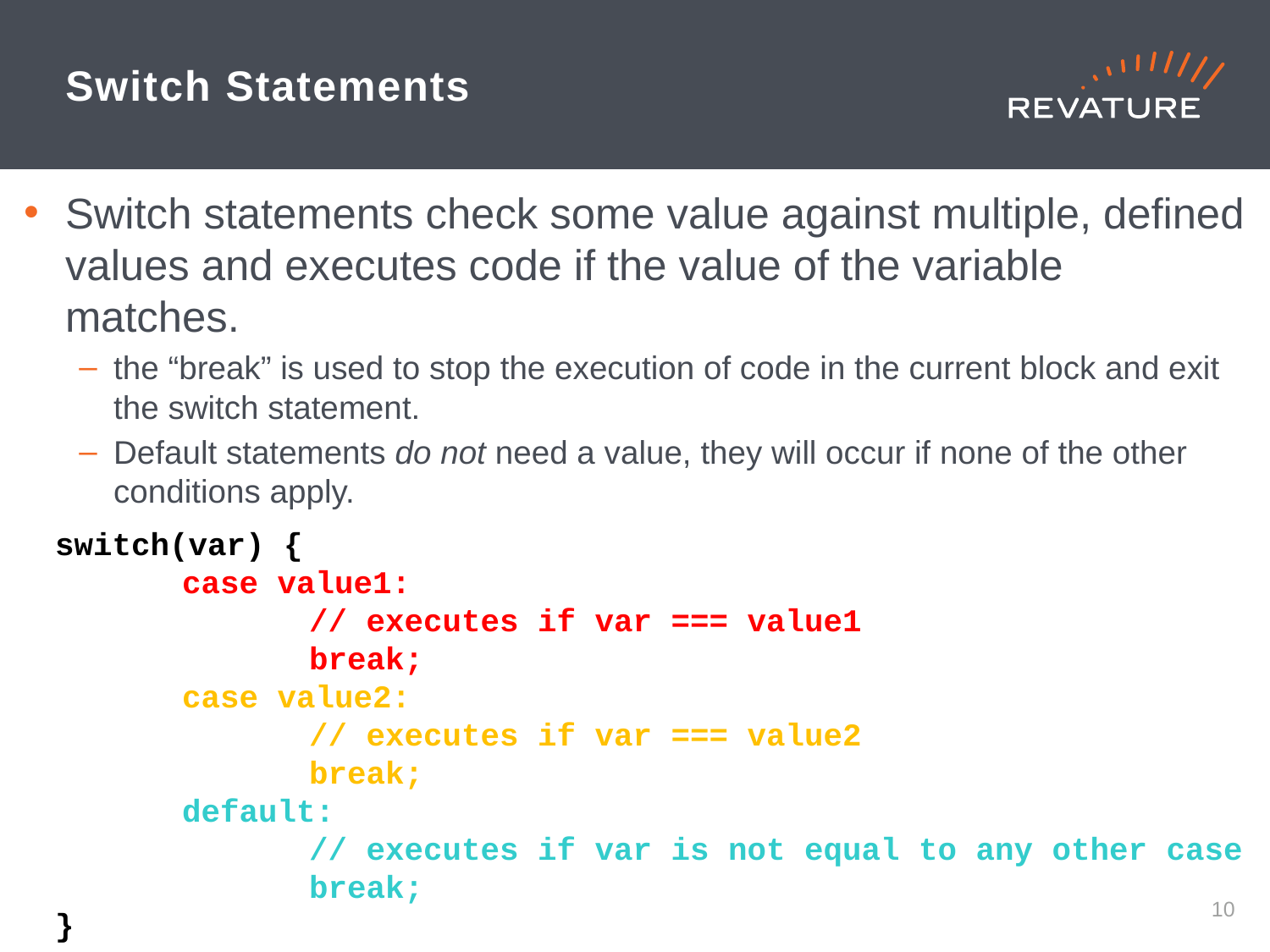

# Switch Statements
Switch statements check some value against multiple, defined values and executes code if the value of the variable matches.
the “break” is used to stop the execution of code in the current block and exit the switch statement.
Default statements do not need a value, they will occur if none of the other conditions apply.

switch(var) {
	case value1:
		// executes if var === value1
		break;
	case value2:
		// executes if var === value2
		break;
	default:
		// executes if var is not equal to any other case
		break;
}
10